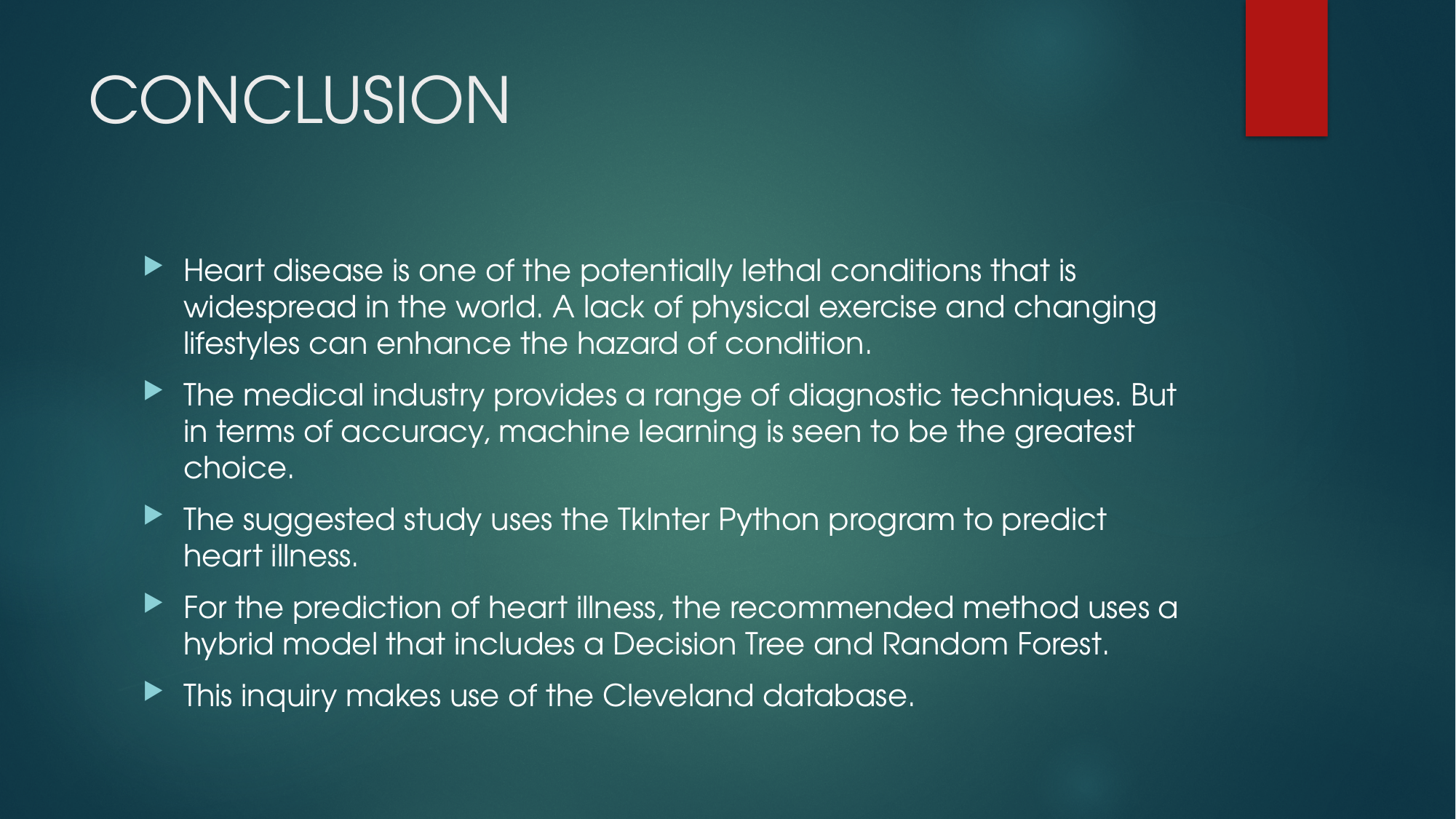

# CONCLUSION
Heart disease is one of the potentially lethal conditions that is widespread in the world. A lack of physical exercise and changing lifestyles can enhance the hazard of condition.
The medical industry provides a range of diagnostic techniques. But in terms of accuracy, machine learning is seen to be the greatest choice.
The suggested study uses the TkInter Python program to predict heart illness.
For the prediction of heart illness, the recommended method uses a hybrid model that includes a Decision Tree and Random Forest.
This inquiry makes use of the Cleveland database.